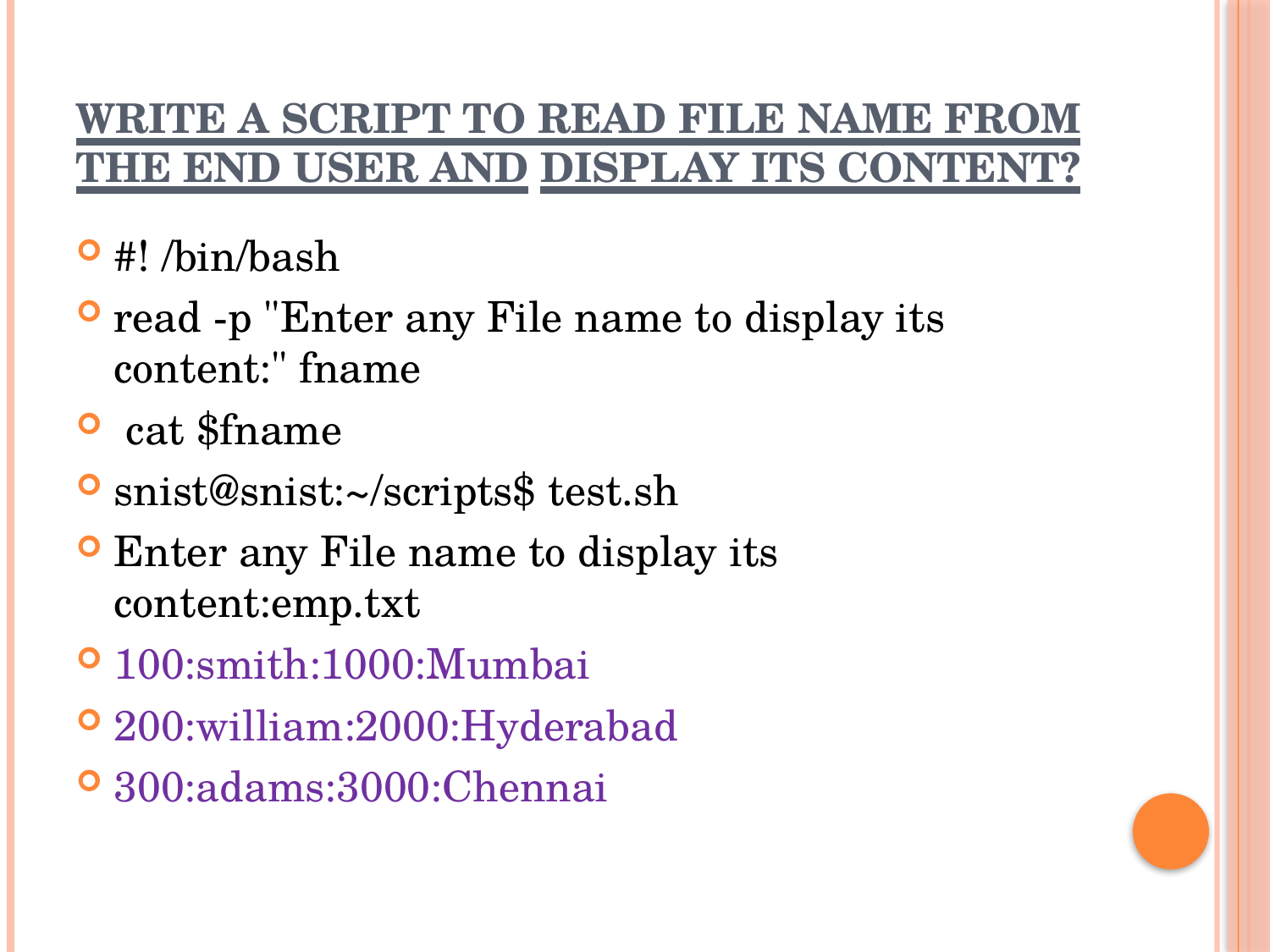

# Write a Script to Read File Name from the End User and display its Content?
#! /bin/bash
read -p "Enter any File name to display its content:" fname
 cat $fname
snist@snist:~/scripts$ test.sh
Enter any File name to display its content:emp.txt
100:smith:1000:Mumbai
200:william:2000:Hyderabad
300:adams:3000:Chennai